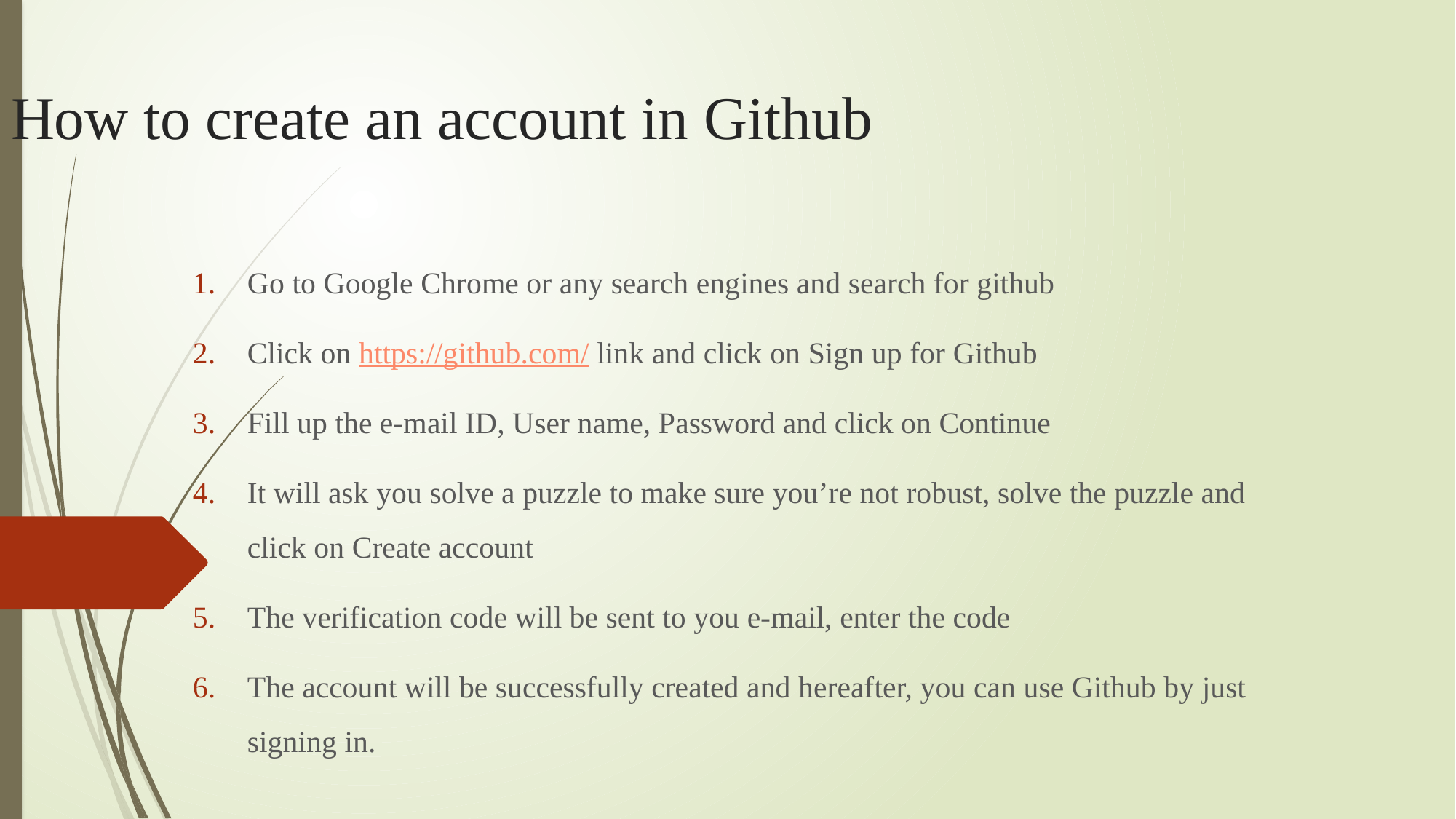

# How to create an account in Github
Go to Google Chrome or any search engines and search for github
Click on https://github.com/ link and click on Sign up for Github
Fill up the e-mail ID, User name, Password and click on Continue
It will ask you solve a puzzle to make sure you’re not robust, solve the puzzle and click on Create account
The verification code will be sent to you e-mail, enter the code
The account will be successfully created and hereafter, you can use Github by just signing in.